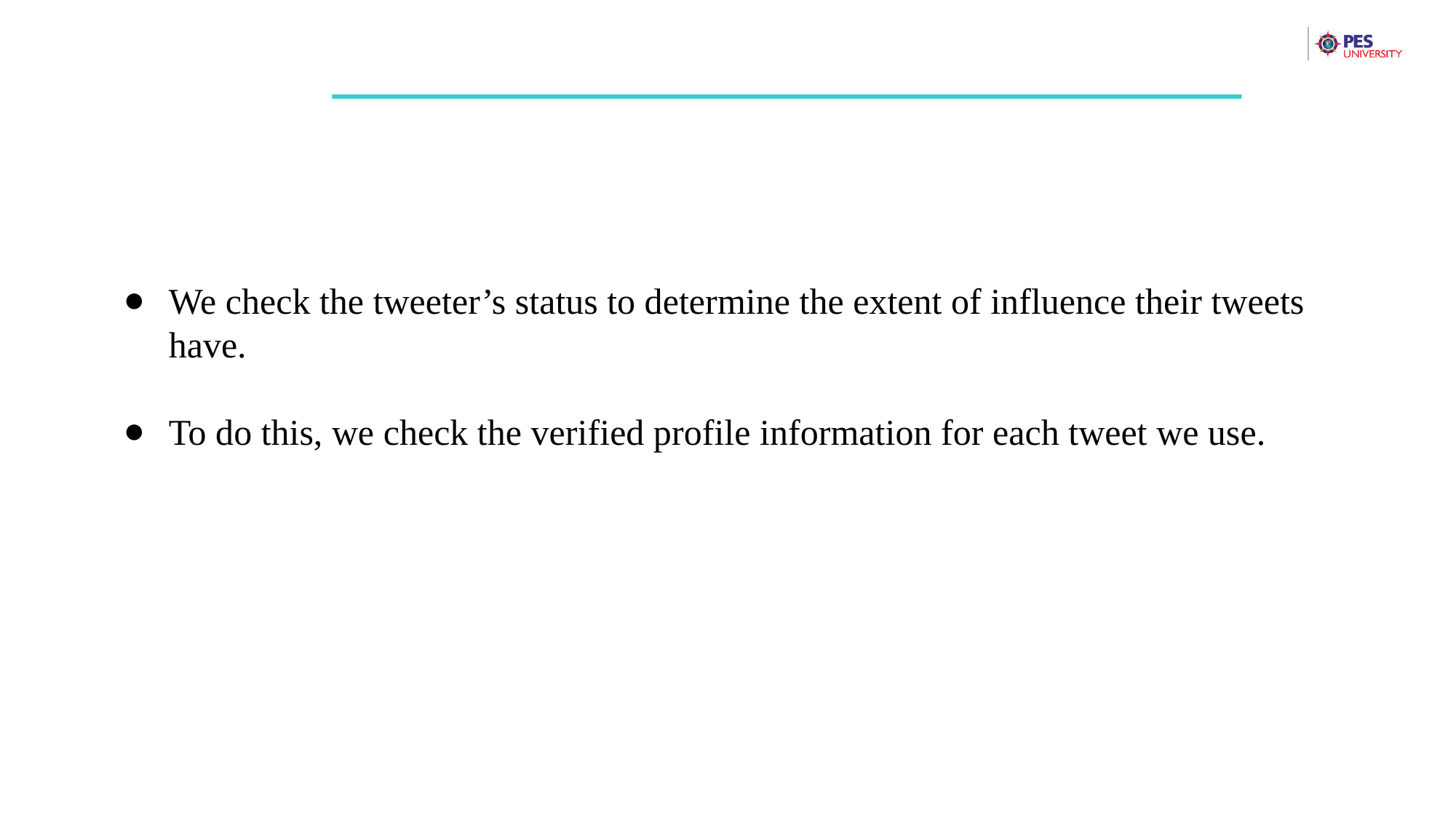

We check the tweeter’s status to determine the extent of influence their tweets have.

To do this, we check the verified profile information for each tweet we use.